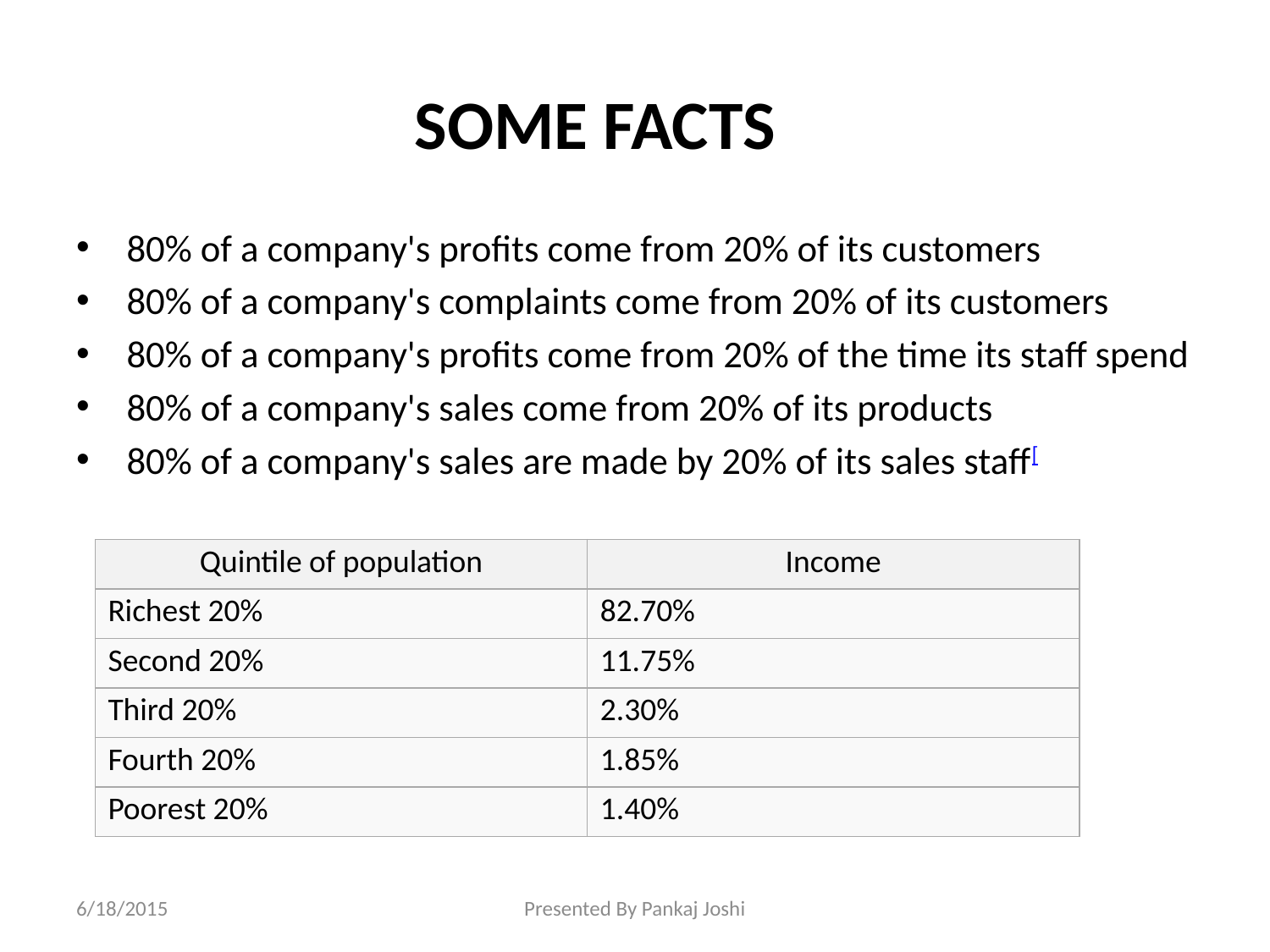

SOME FACTS

80% of a company's profits come from 20% of its customers
80% of a company's complaints come from 20% of its customers
80% of a company's profits come from 20% of the time its staff spend
80% of a company's sales come from 20% of its products
80% of a company's sales are made by 20% of its sales staff[

| Quintile of population | Income |
| --- | --- |
| Richest 20% | 82.70% |
| Second 20% | 11.75% |
| Third 20% | 2.30% |
| Fourth 20% | 1.85% |
| Poorest 20% | 1.40% |
6/18/2015
Presented By Pankaj Joshi